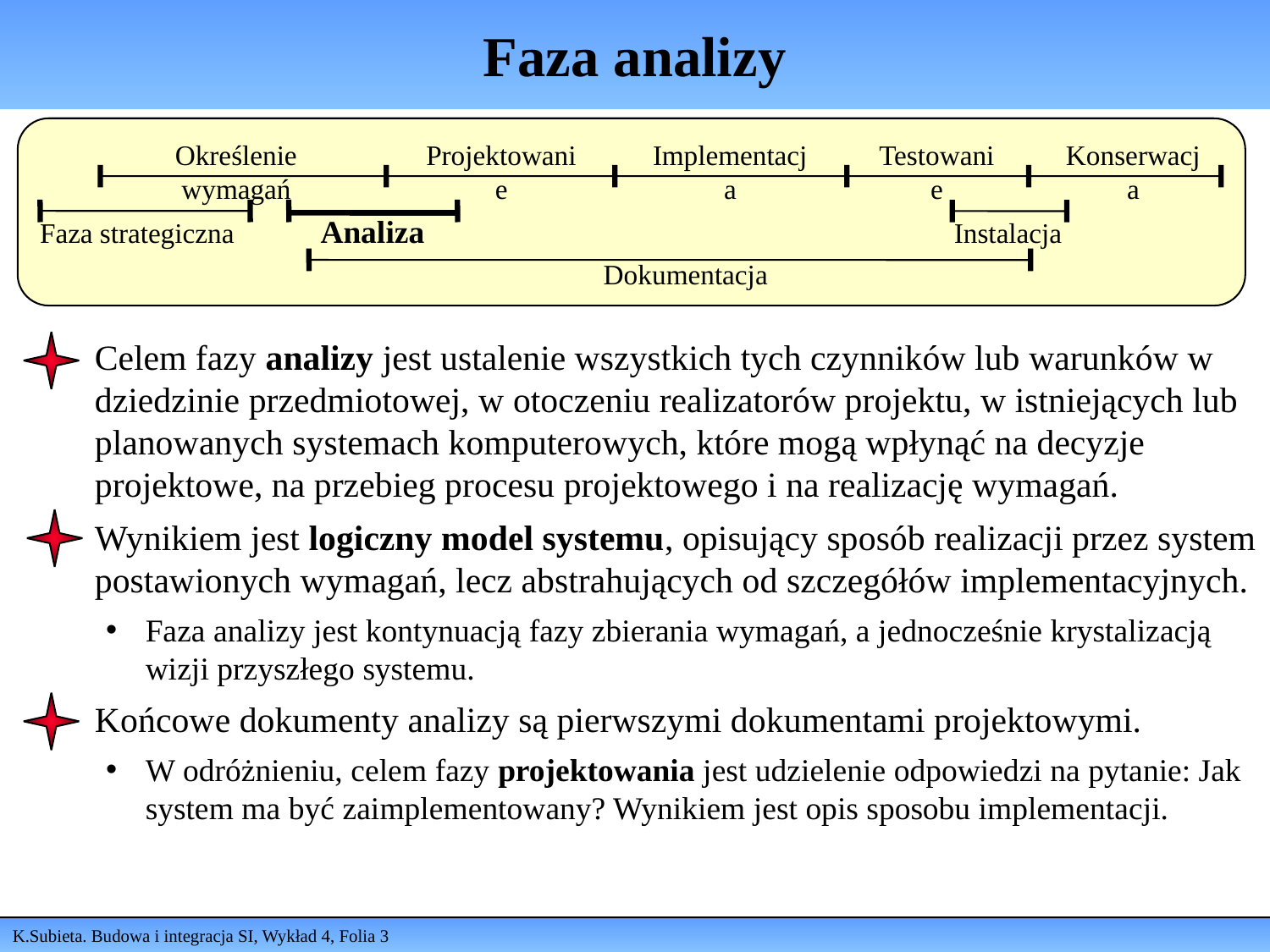

# Faza analizy

Określenie wymagań
Projektowanie
Implementacja
Testowanie
Konserwacja

Analiza
Faza strategiczna
Instalacja

Dokumentacja

Celem fazy analizy jest ustalenie wszystkich tych czynników lub warunków w dziedzinie przedmiotowej, w otoczeniu realizatorów projektu, w istniejących lub planowanych systemach komputerowych, które mogą wpłynąć na decyzje projektowe, na przebieg procesu projektowego i na realizację wymagań.
Wynikiem jest logiczny model systemu, opisujący sposób realizacji przez system postawionych wymagań, lecz abstrahujących od szczegółów implementacyjnych.
Faza analizy jest kontynuacją fazy zbierania wymagań, a jednocześnie krystalizacją wizji przyszłego systemu.
Końcowe dokumenty analizy są pierwszymi dokumentami projektowymi.
W odróżnieniu, celem fazy projektowania jest udzielenie odpowiedzi na pytanie: Jak system ma być zaimplementowany? Wynikiem jest opis sposobu implementacji.